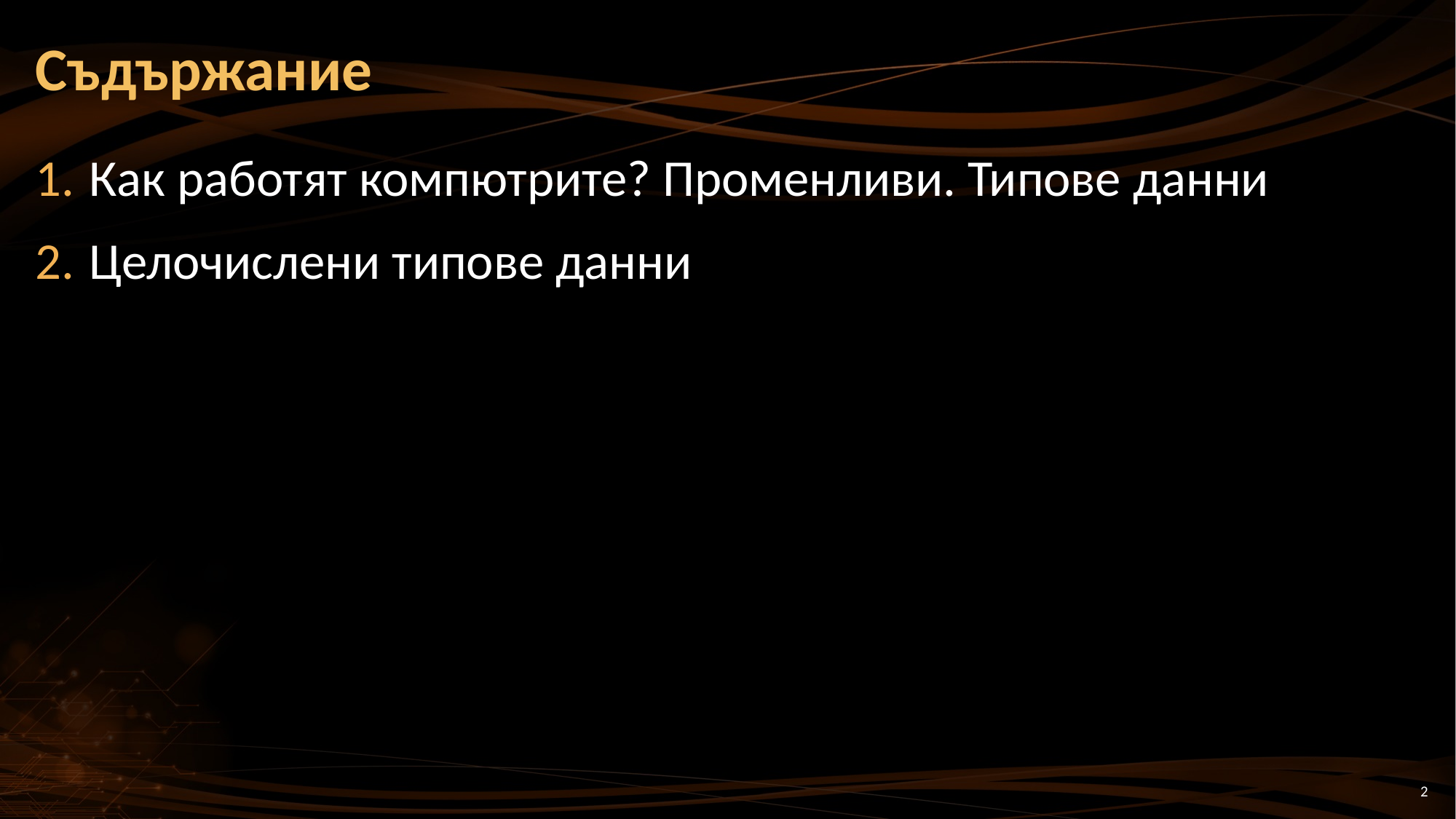

# Съдържание
Как работят компютрите? Променливи. Типове данни
Целочислени типове данни
2